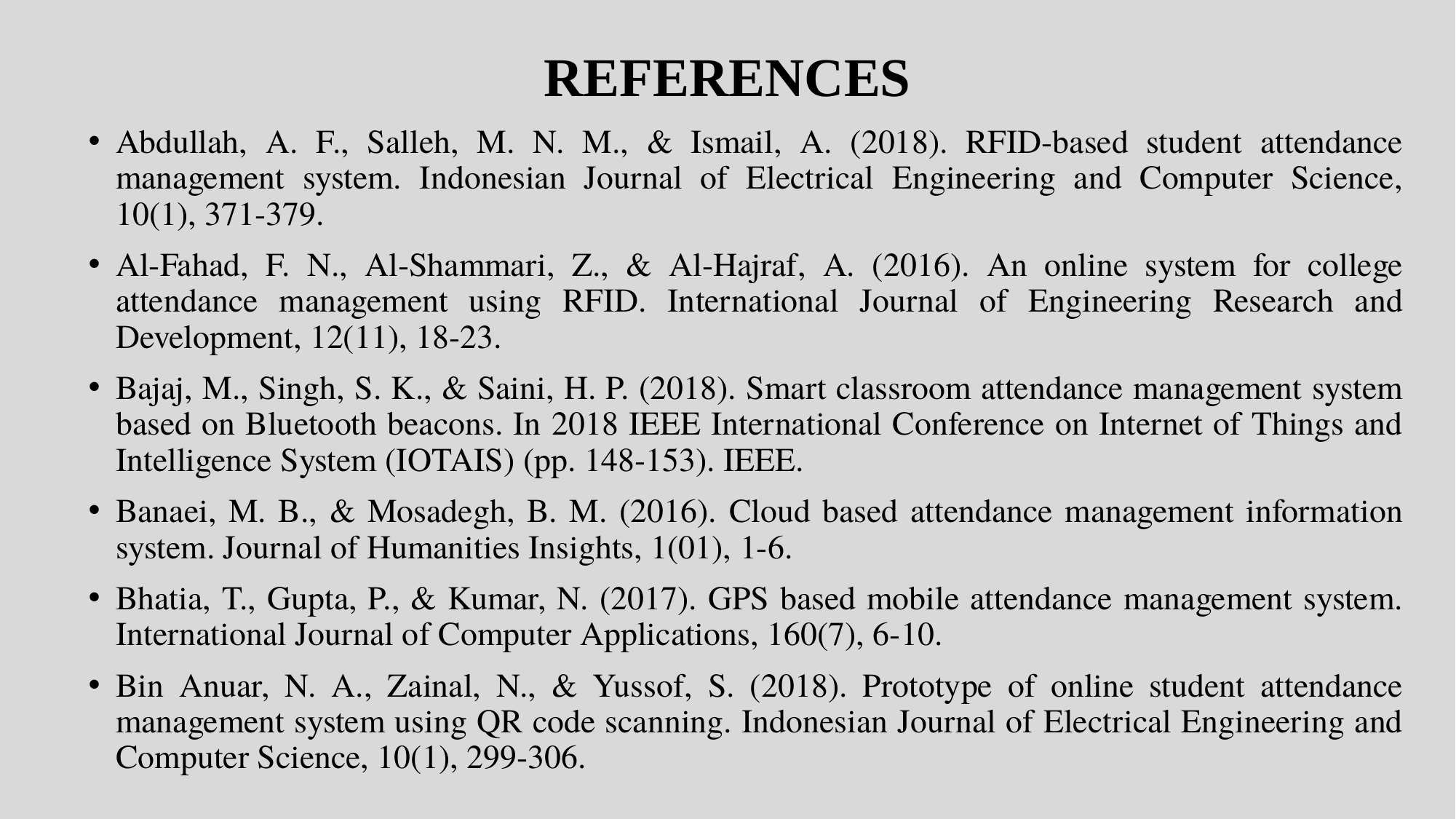

REFERENCES
Abdullah, A. F., Salleh, M. N. M., & Ismail, A. (2018). RFID-based student attendance management system. Indonesian Journal of Electrical Engineering and Computer Science, 10(1), 371-379.
Al-Fahad, F. N., Al-Shammari, Z., & Al-Hajraf, A. (2016). An online system for college attendance management using RFID. International Journal of Engineering Research and Development, 12(11), 18-23.
Bajaj, M., Singh, S. K., & Saini, H. P. (2018). Smart classroom attendance management system based on Bluetooth beacons. In 2018 IEEE International Conference on Internet of Things and Intelligence System (IOTAIS) (pp. 148-153). IEEE.
Banaei, M. B., & Mosadegh, B. M. (2016). Cloud based attendance management information system. Journal of Humanities Insights, 1(01), 1-6.
Bhatia, T., Gupta, P., & Kumar, N. (2017). GPS based mobile attendance management system. International Journal of Computer Applications, 160(7), 6-10.
Bin Anuar, N. A., Zainal, N., & Yussof, S. (2018). Prototype of online student attendance management system using QR code scanning. Indonesian Journal of Electrical Engineering and Computer Science, 10(1), 299-306.